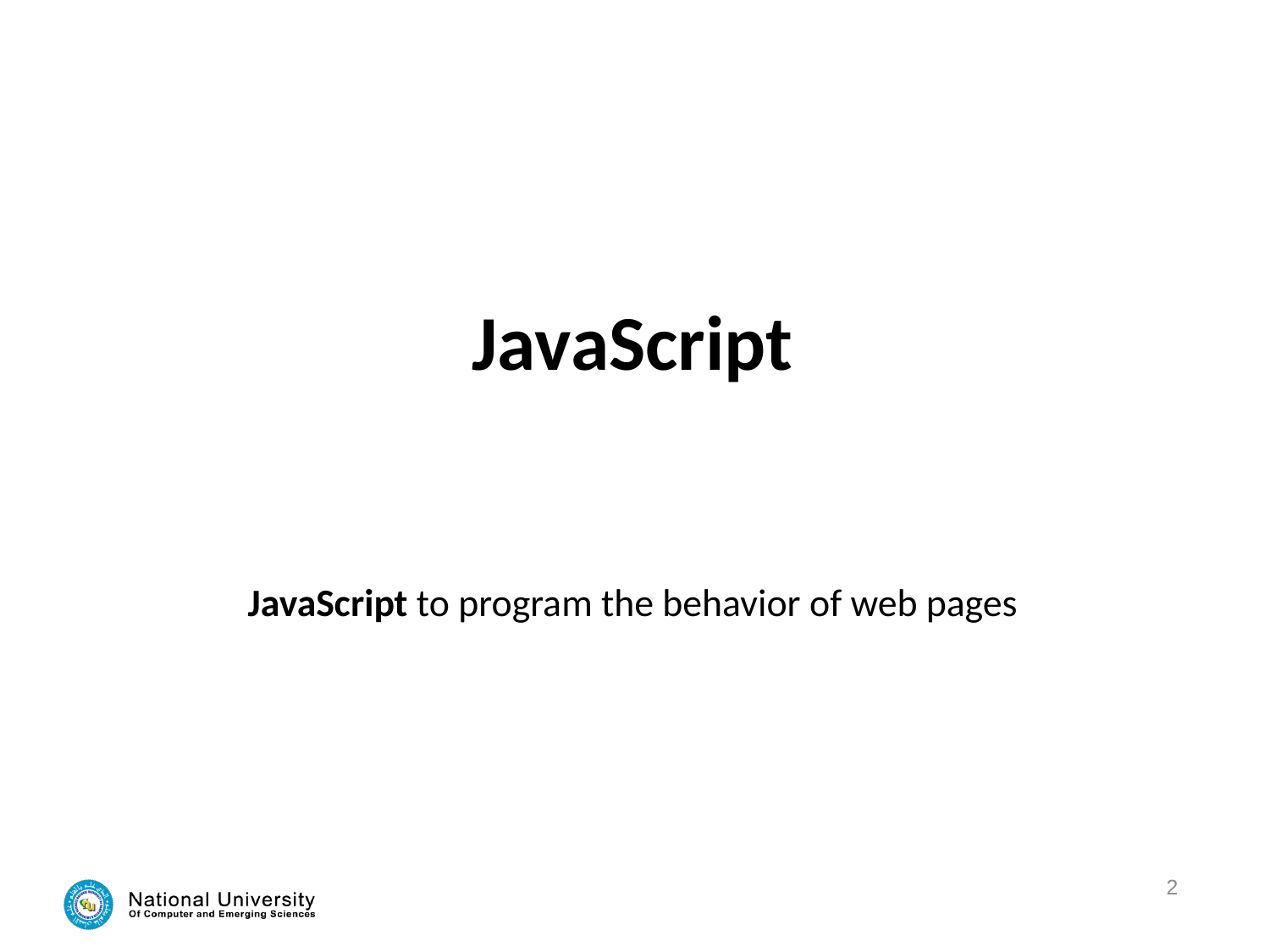

# JavaScript

JavaScript to program the behavior of web pages
2